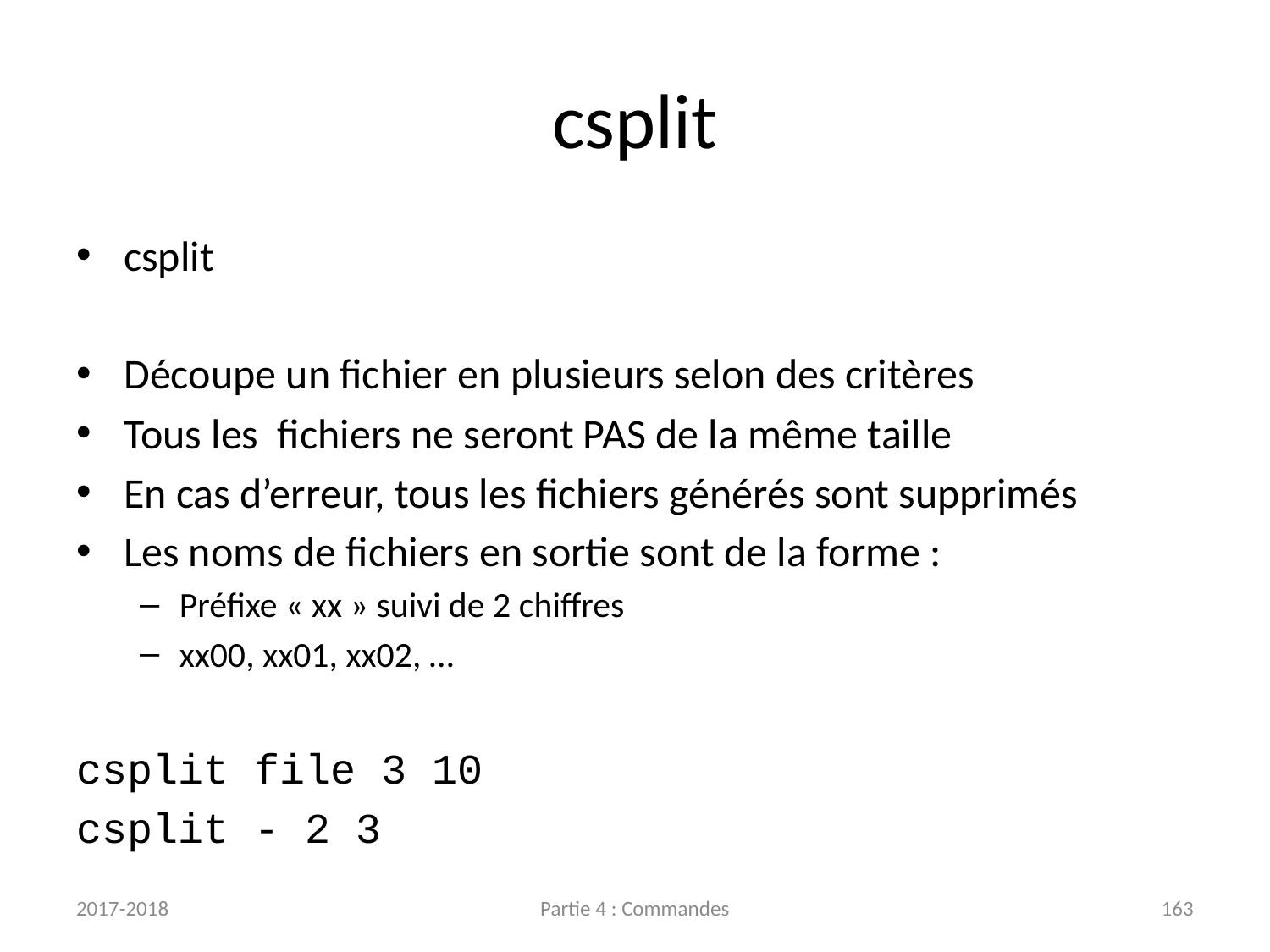

# csplit
csplit

Découpe un fichier en plusieurs selon des critères
Tous les  fichiers ne seront PAS de la même taille
En cas d’erreur, tous les fichiers générés sont supprimés
Les noms de fichiers en sortie sont de la forme :
Préfixe « xx » suivi de 2 chiffres
xx00, xx01, xx02, …

csplit file 3 10
csplit - 2 3
2017-2018
Partie 4 : Commandes
163